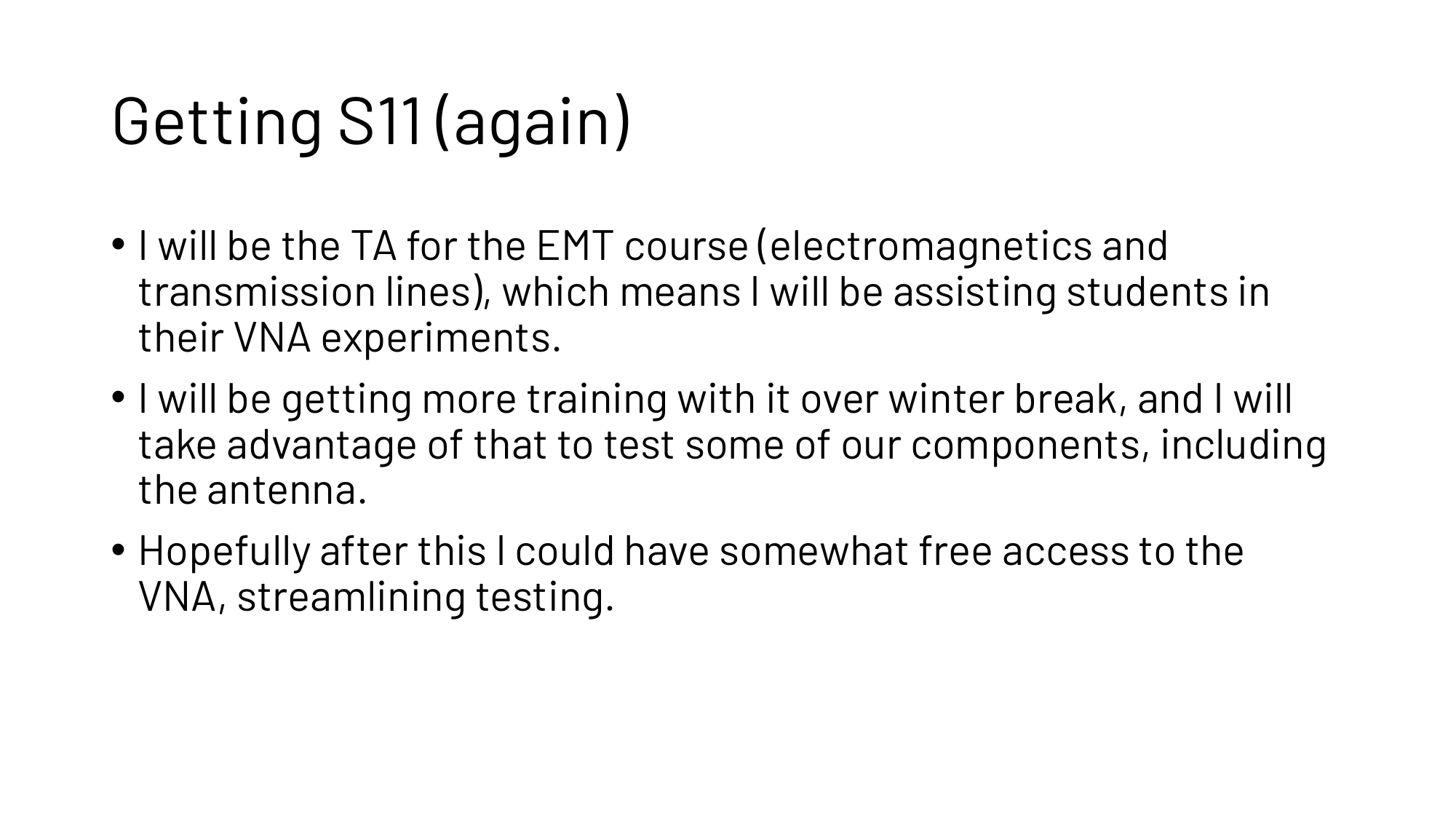

# Getting S11 (again)
I will be the TA for the EMT course (electromagnetics and transmission lines), which means I will be assisting students in their VNA experiments.
I will be getting more training with it over winter break, and I will take advantage of that to test some of our components, including the antenna.
Hopefully after this I could have somewhat free access to the VNA, streamlining testing.